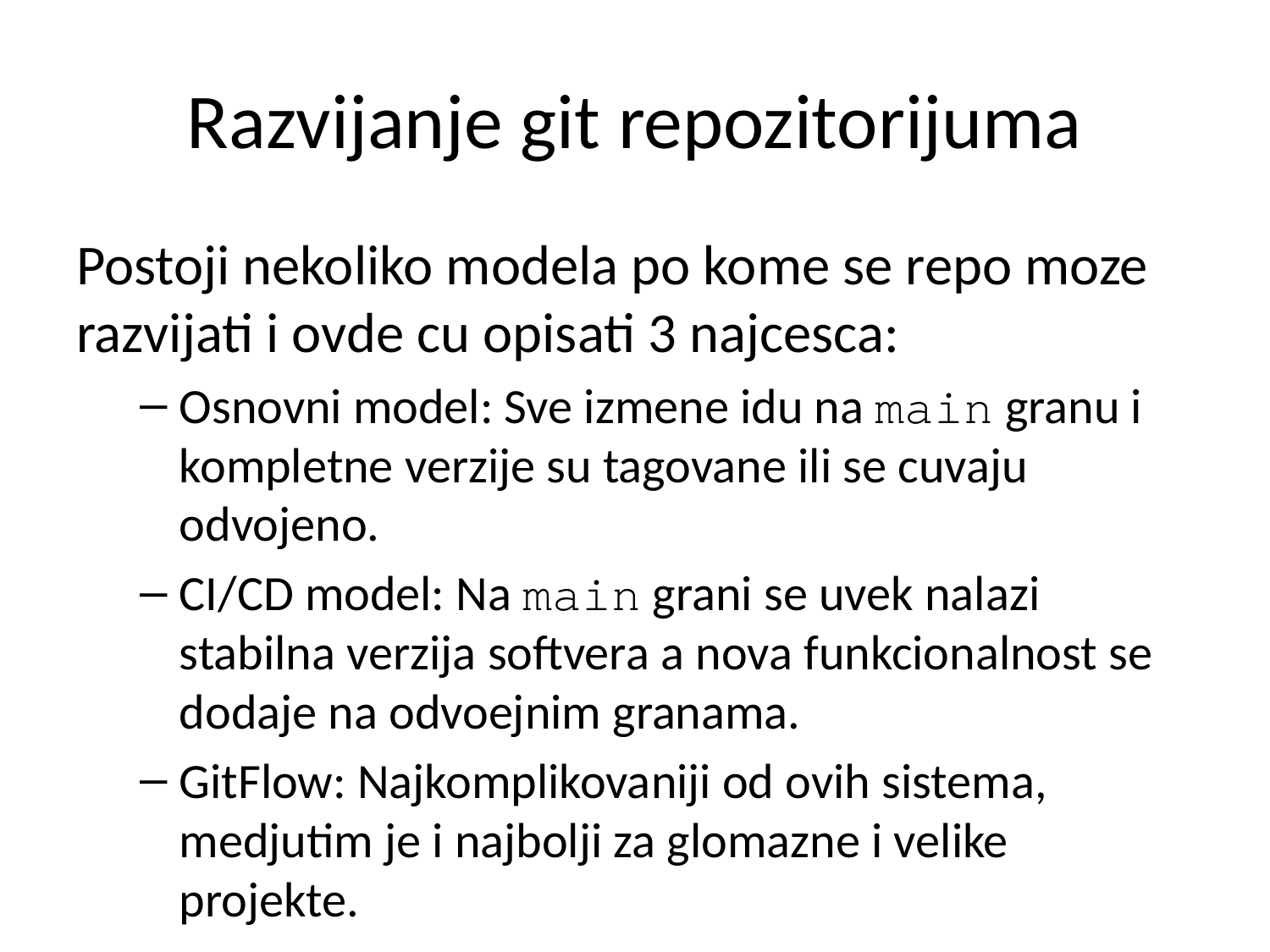

# Razvijanje git repozitorijuma
Postoji nekoliko modela po kome se repo moze razvijati i ovde cu opisati 3 najcesca:
Osnovni model: Sve izmene idu na main granu i kompletne verzije su tagovane ili se cuvaju odvojeno.
CI/CD model: Na main grani se uvek nalazi stabilna verzija softvera a nova funkcionalnost se dodaje na odvoejnim granama.
GitFlow: Najkomplikovaniji od ovih sistema, medjutim je i najbolji za glomazne i velike projekte.